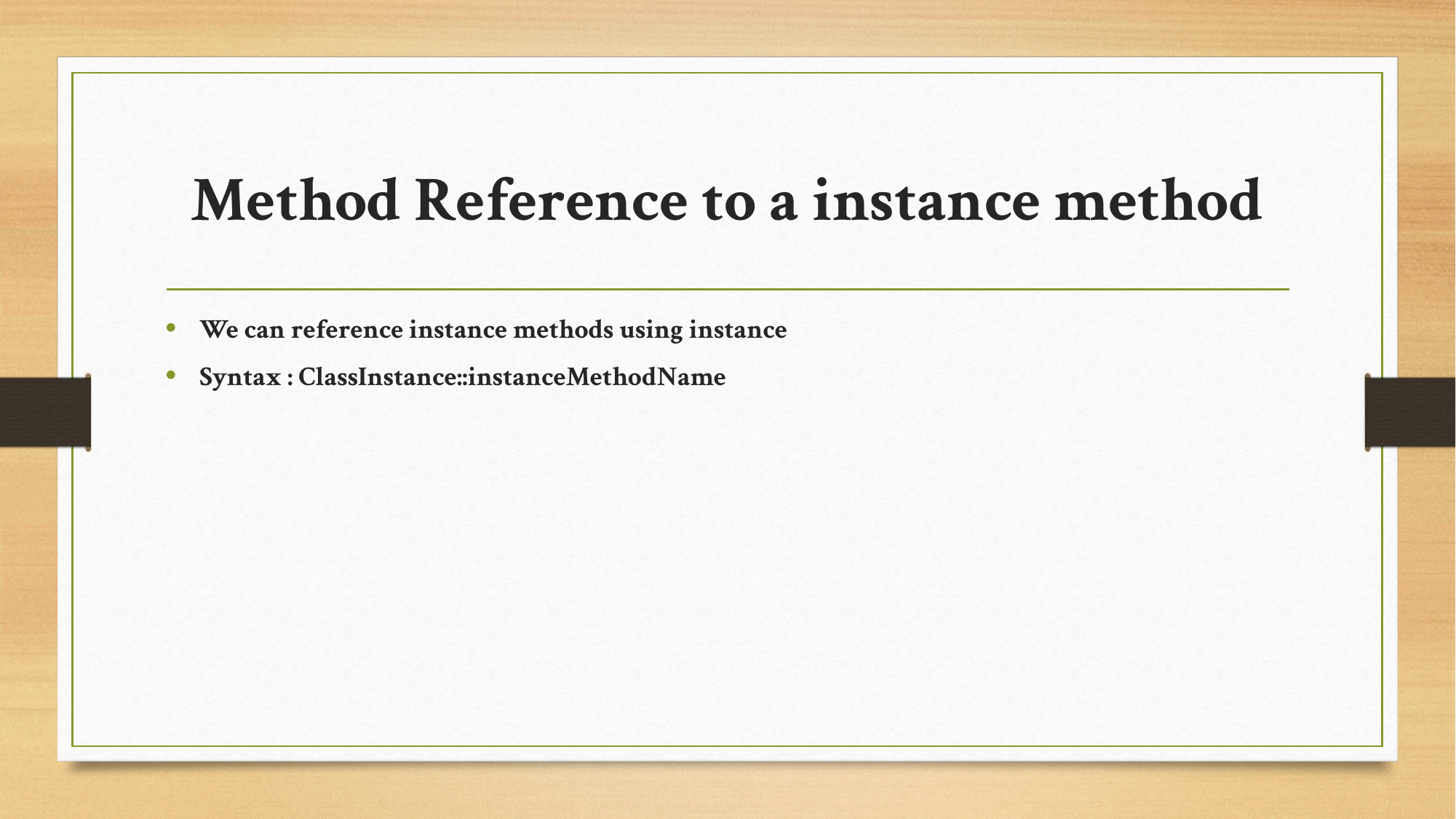

# Method Reference to a instance method
We can reference instance methods using instance
Syntax : ClassInstance::instanceMethodName